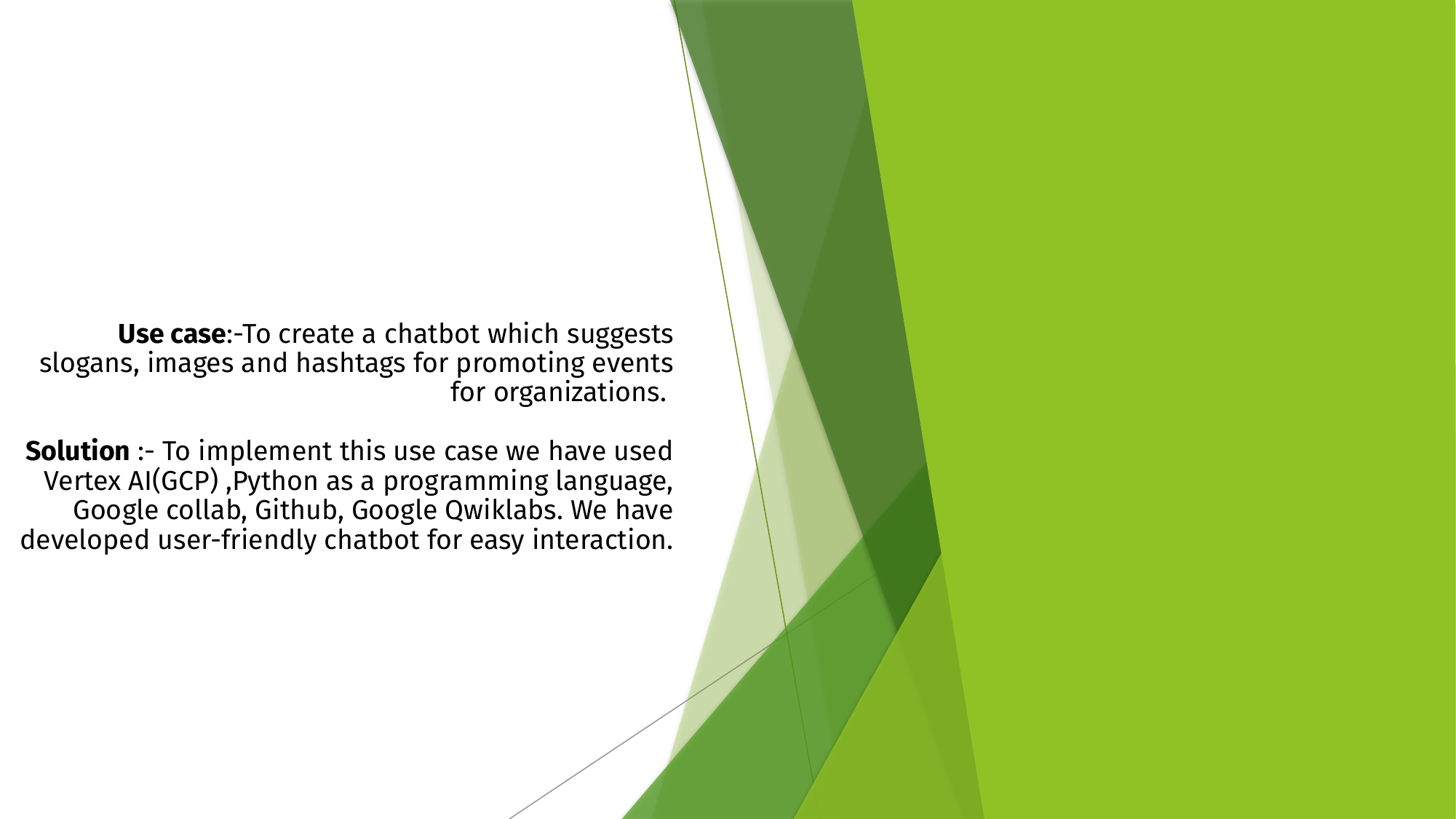

# Use case:-To create a chatbot which suggests slogans, images and hashtags for promoting events for organizations. Solution :- To implement this use case we have used Vertex AI(GCP) ,Python as a programming language, Google collab, Github, Google Qwiklabs. We have developed user-friendly chatbot for easy interaction.